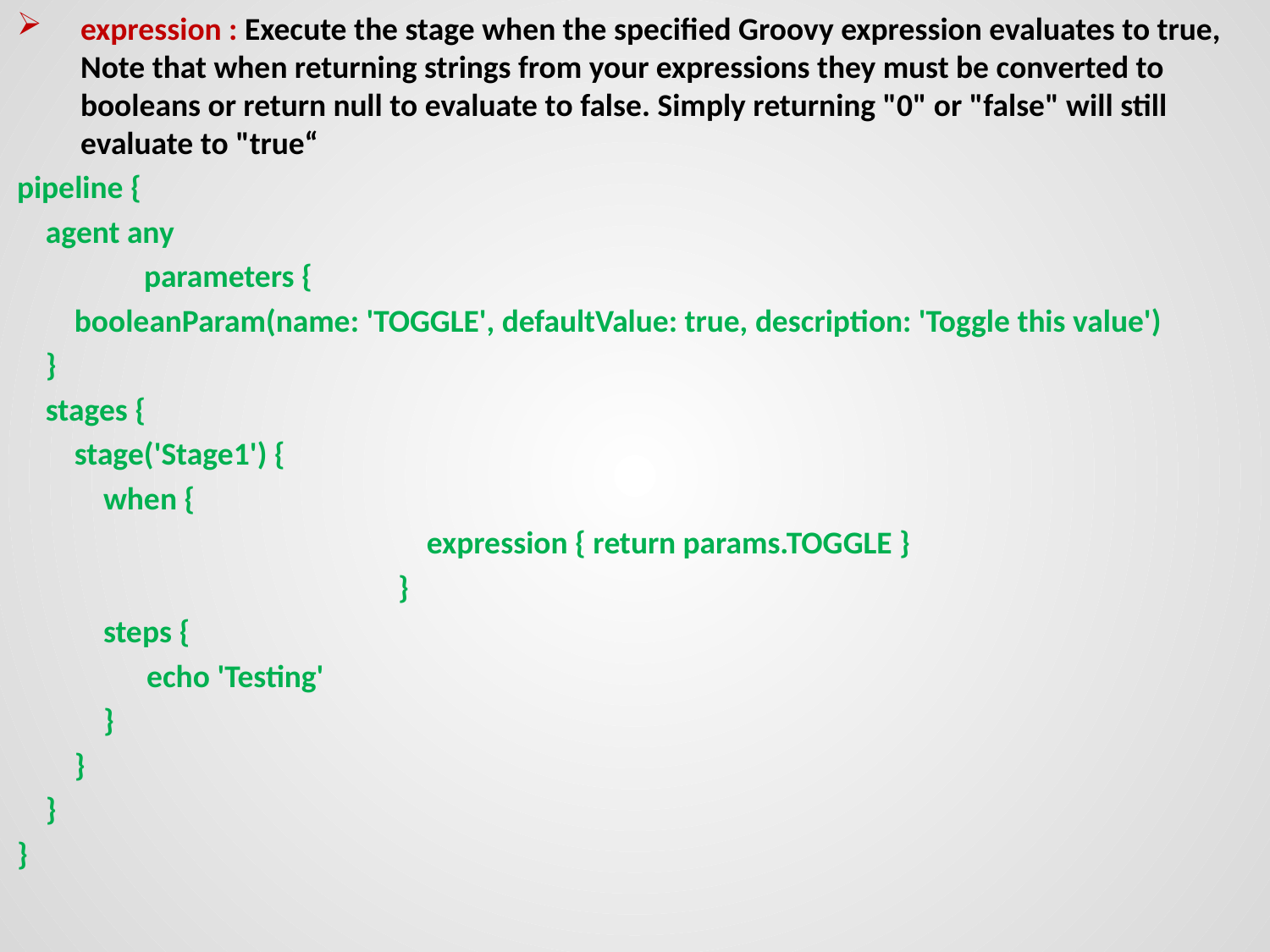

expression : Execute the stage when the specified Groovy expression evaluates to true, Note that when returning strings from your expressions they must be converted to booleans or return null to evaluate to false. Simply returning "0" or "false" will still evaluate to "true“
pipeline {
    agent any
	parameters {
        booleanParam(name: 'TOGGLE', defaultValue: true, description: 'Toggle this value')
    }
    stages {
        stage('Stage1') {
            when {
			    expression { return params.TOGGLE }
			}
            steps {
                  echo 'Testing'
            }
        }
    }
}